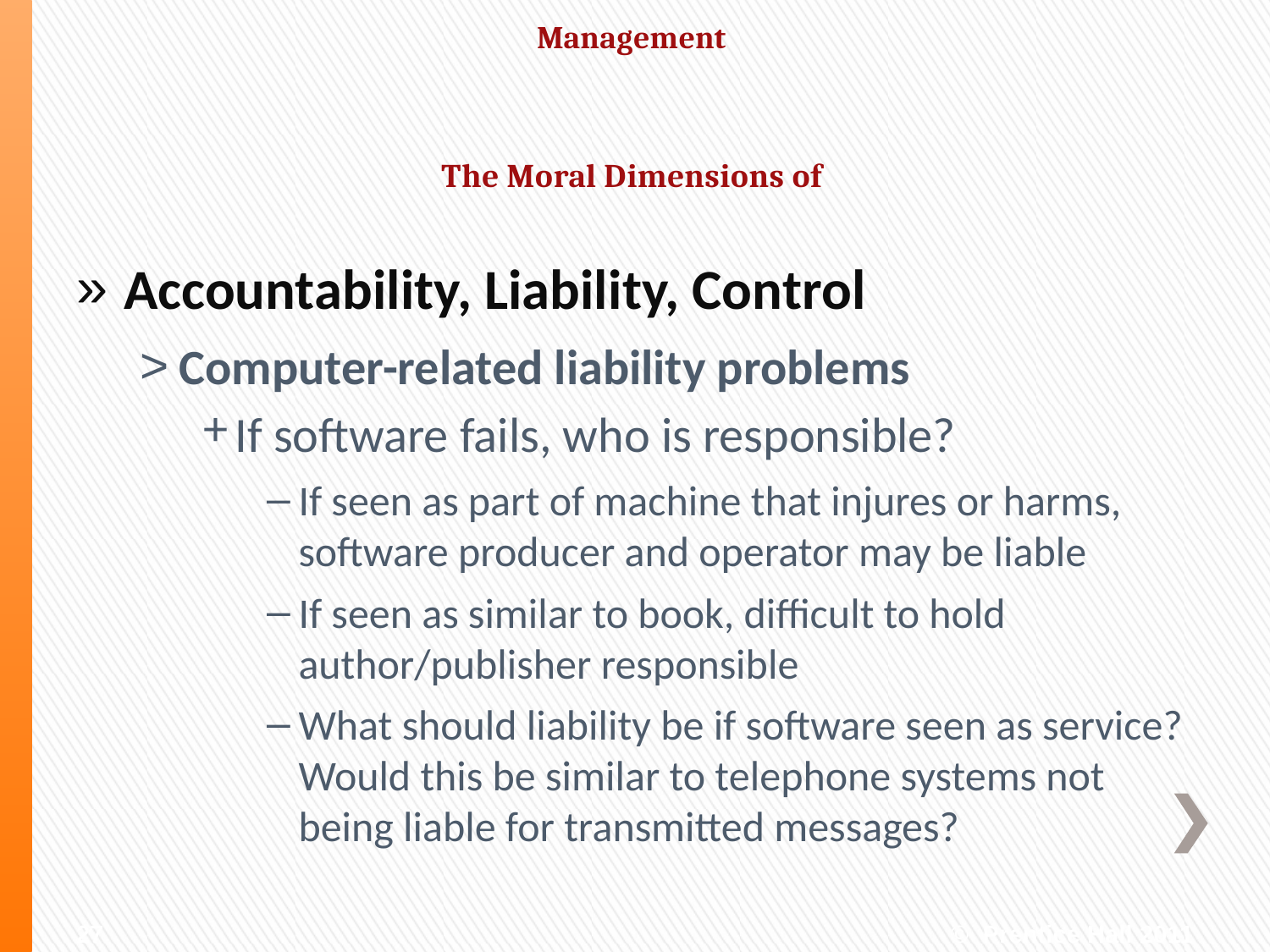

#
The Moral Dimensions of
Accountability, Liability, Control
Computer-related liability problems
If software fails, who is responsible?
If seen as part of machine that injures or harms, software producer and operator may be liable
If seen as similar to book, difficult to hold author/publisher responsible
What should liability be if software seen as service? Would this be similar to telephone systems not being liable for transmitted messages?

27
©  Prentice Hall 2011